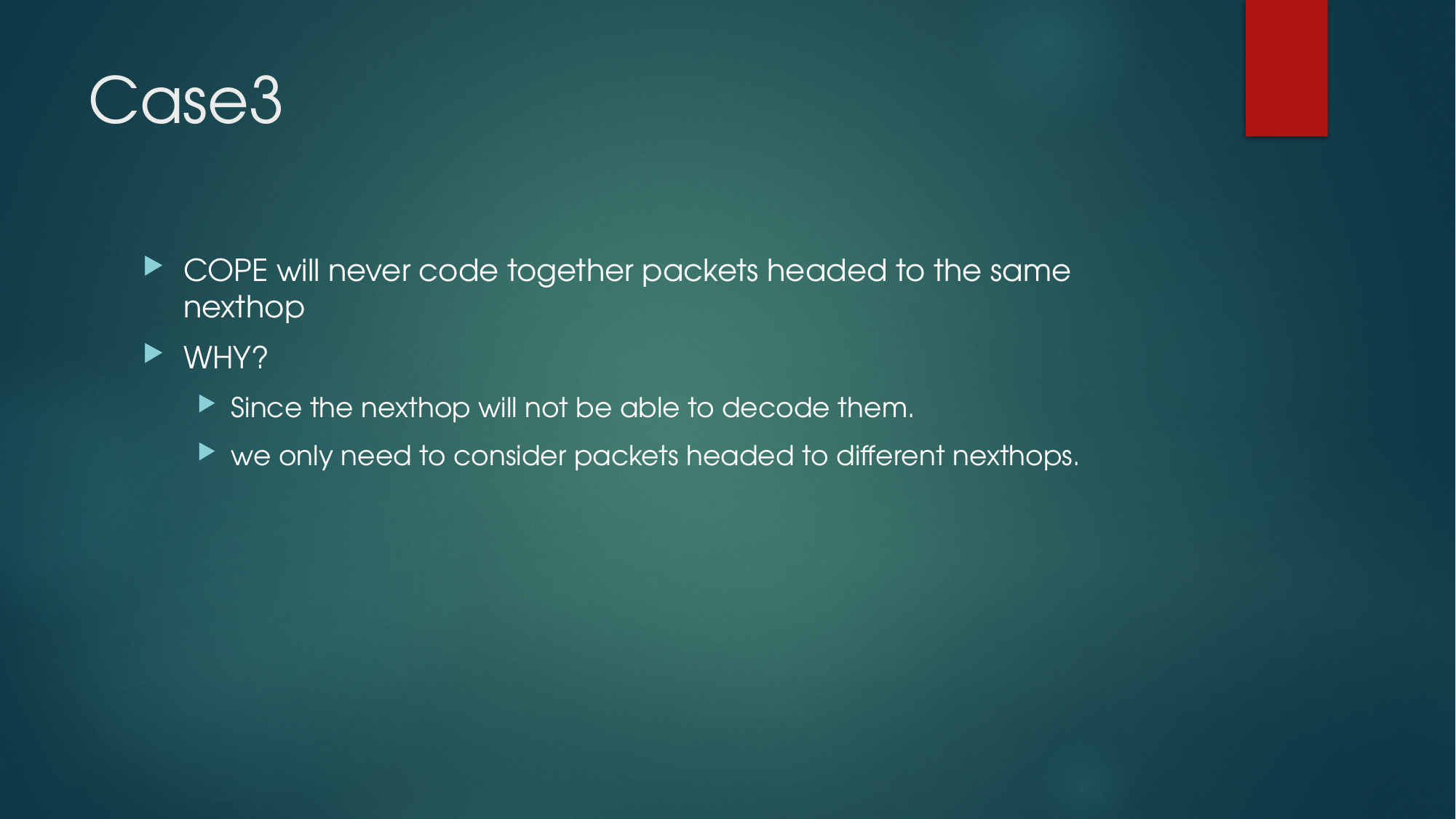

# Case3
COPE will never code together packets headed to the same nexthop
WHY?
Since the nexthop will not be able to decode them.
we only need to consider packets headed to different nexthops.